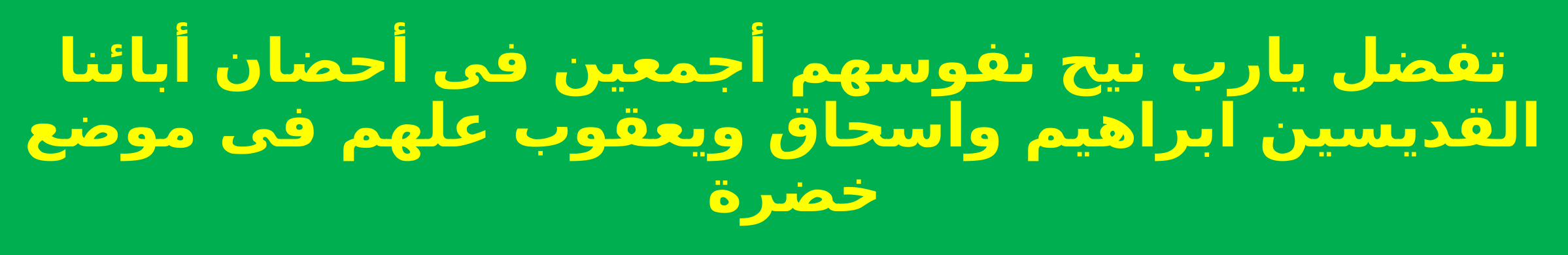

تفضل يارب نيح نفوسهم أجمعين فى أحضان أبائنا القديسين ابراهيم واسحاق ويعقوب علهم فى موضع خضرة